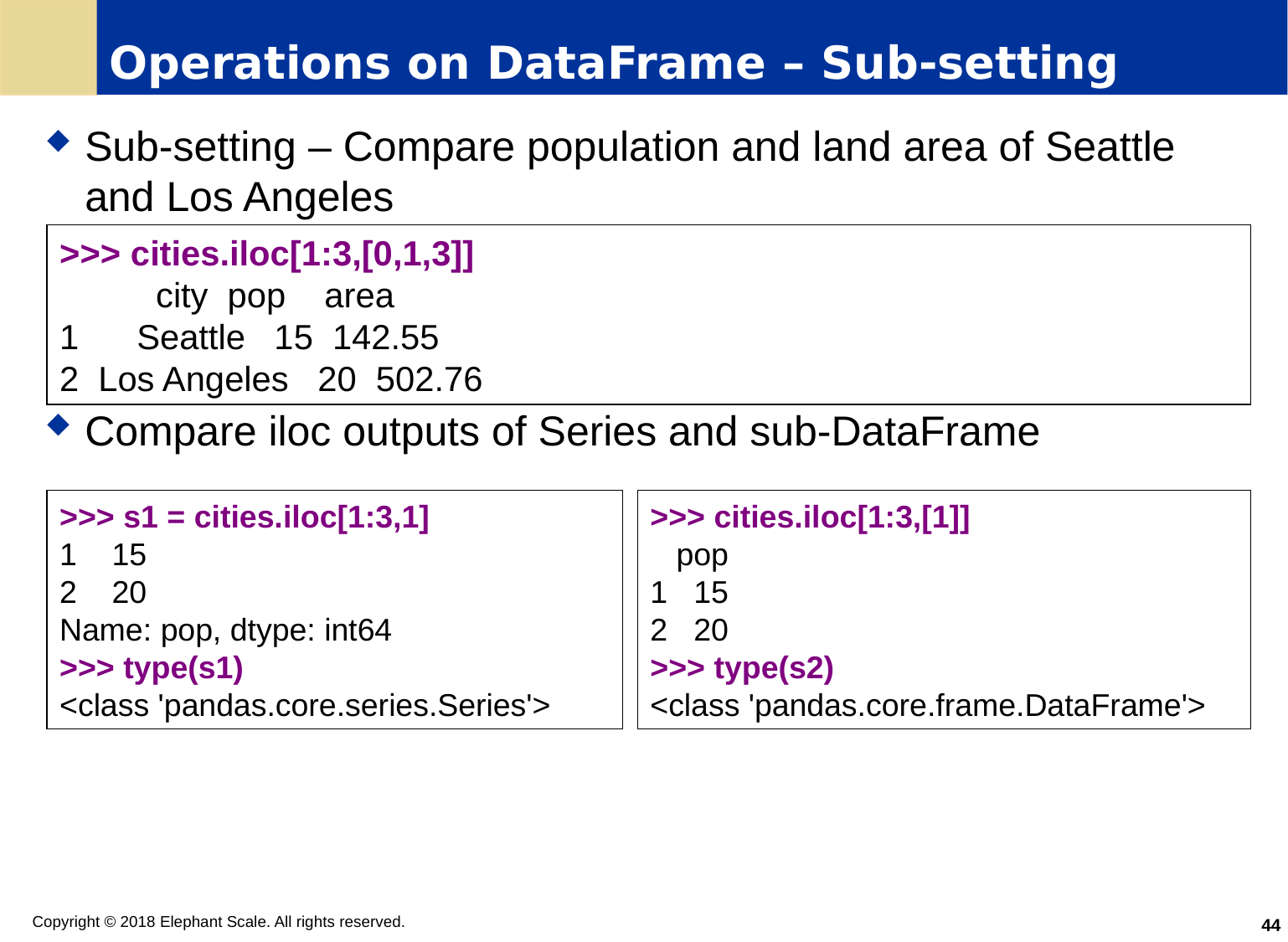

# Operations on DataFrame – Sub-setting
Sub-setting – Compare population and land area of Seattle and Los Angeles

Compare iloc outputs of Series and sub-DataFrame
>>> cities.iloc[1:3,[0,1,3]]
          city  pop    area
1      Seattle   15  142.55
2  Los Angeles   20  502.76
>>> cities.iloc[1:3,[1]]
   pop
1   15
2   20
>>> type(s2)
<class 'pandas.core.frame.DataFrame'>
>>> s1 = cities.iloc[1:3,1]
1    15
2    20
Name: pop, dtype: int64
>>> type(s1)
<class 'pandas.core.series.Series'>
44
Copyright © 2018 Elephant Scale. All rights reserved.